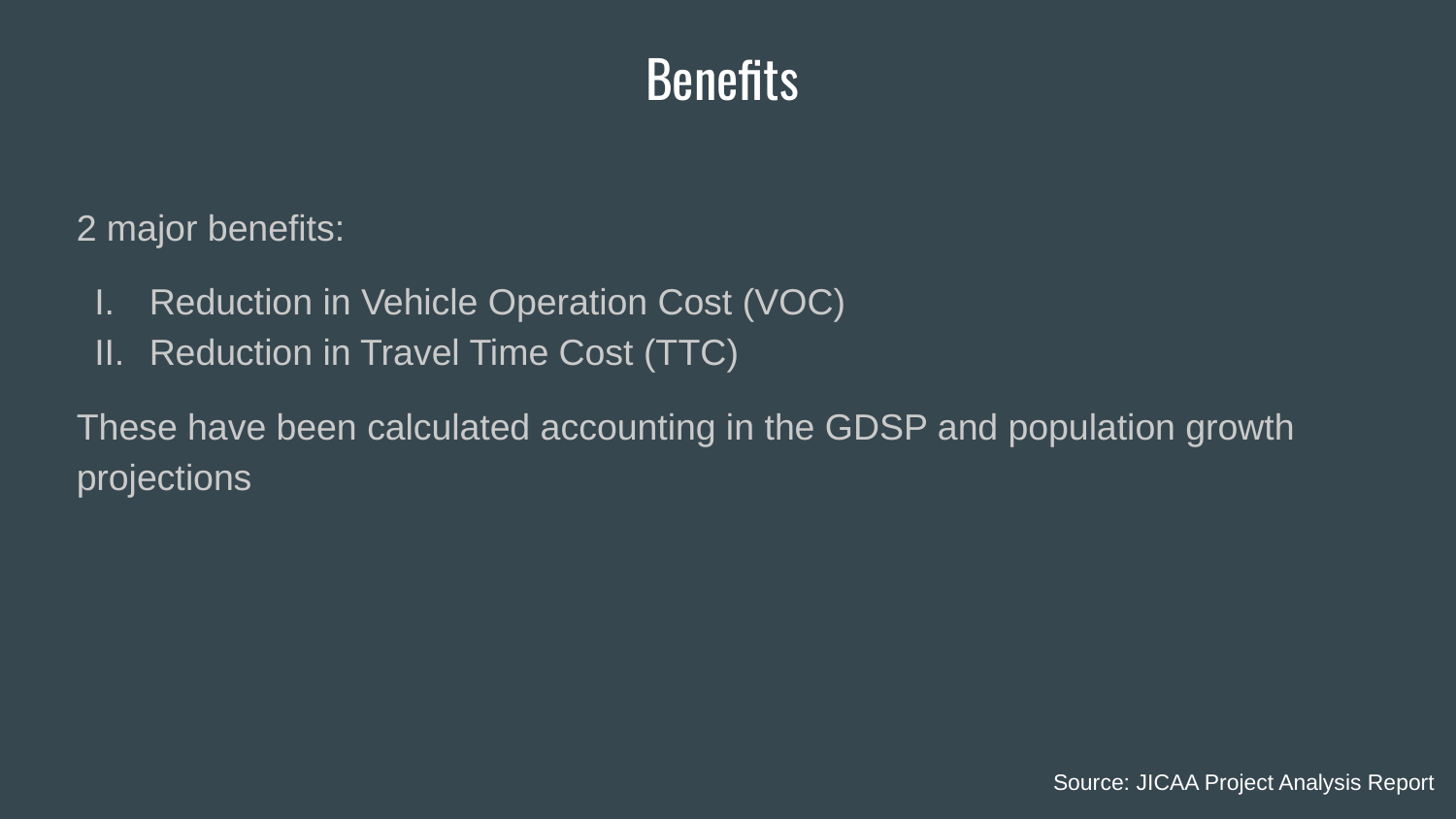

# Benefits
2 major benefits:
Reduction in Vehicle Operation Cost (VOC)
Reduction in Travel Time Cost (TTC)
These have been calculated accounting in the GDSP and population growth projections

Source: JICAA Project Analysis Report